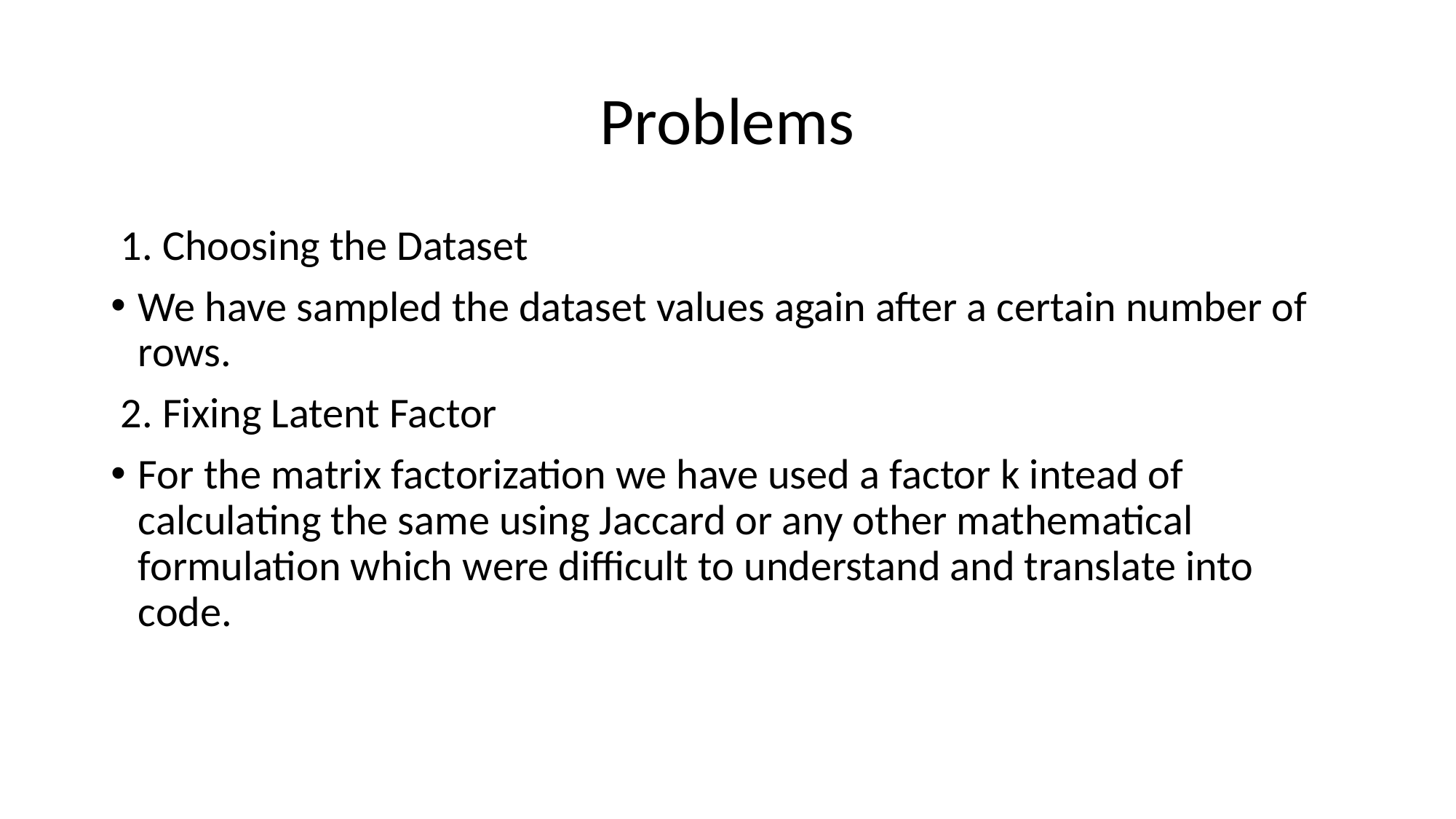

# Problems
 1. Choosing the Dataset
We have sampled the dataset values again after a certain number of rows.
 2. Fixing Latent Factor
For the matrix factorization we have used a factor k intead of calculating the same using Jaccard or any other mathematical formulation which were difficult to understand and translate into code.